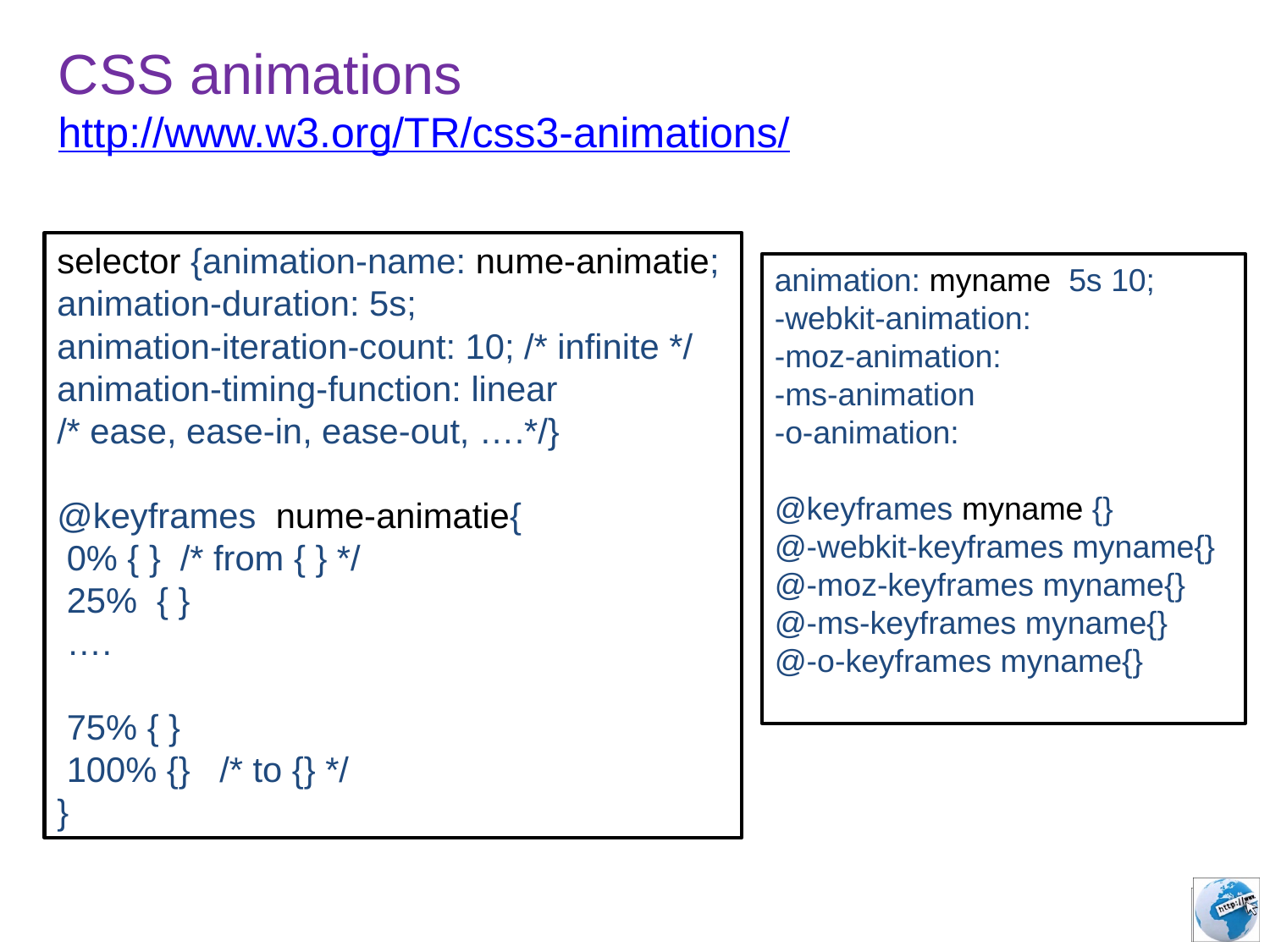

CSS animations
http://www.w3.org/TR/css3-animations/
selector {animation-name: nume-animatie;
animation-duration: 5s;
animation-iteration-count: 10; /* infinite */
animation-timing-function: linear
/* ease, ease-in, ease-out, ….*/}

@keyframes  nume-animatie{
 0% { }  /* from { } */
 25%  { }
 ….

 75% { }
 100% {}   /* to {} */
}
animation: myname  5s 10;
-webkit-animation:
-moz-animation:
-ms-animation
-o-animation:

@keyframes myname {}
@-webkit-keyframes myname{}
@-moz-keyframes myname{}
@-ms-keyframes myname{}
@-o-keyframes myname{}